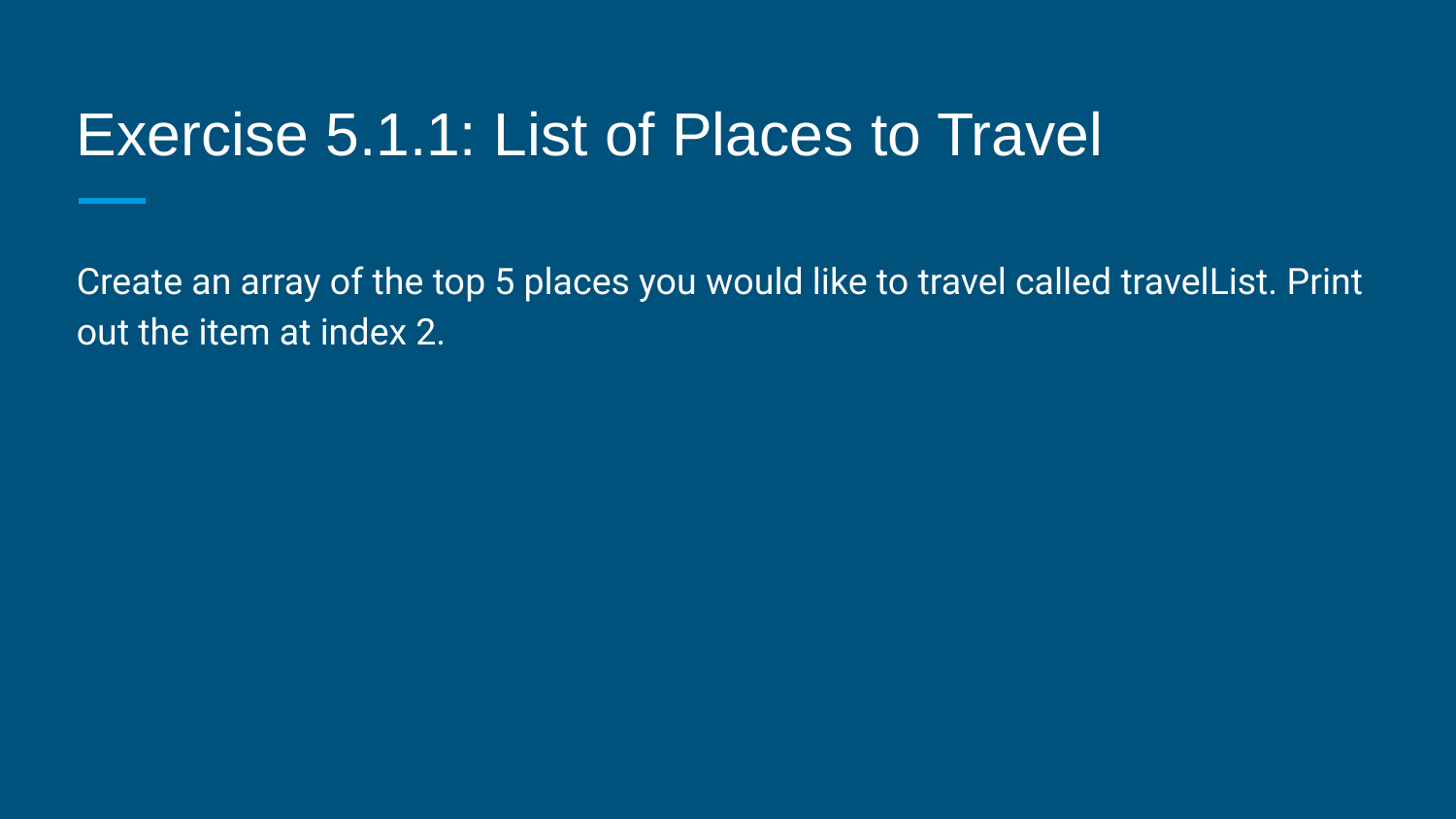

# Exercise 5.1.1: List of Places to Travel
Create an array of the top 5 places you would like to travel called travelList. Print out the item at index 2.